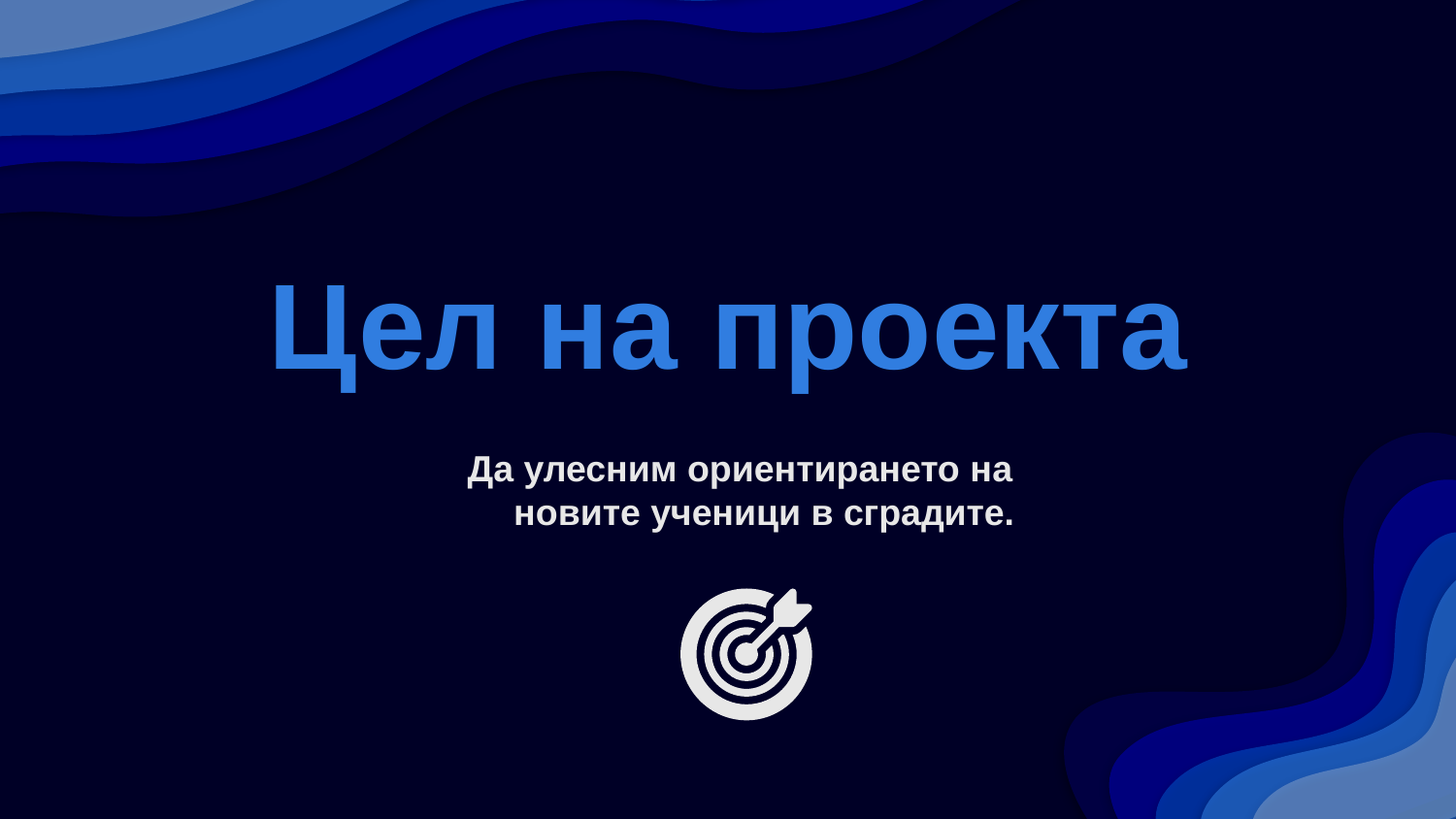

# Цел на проекта
Да улесним ориентирането на новите ученици в сградите.